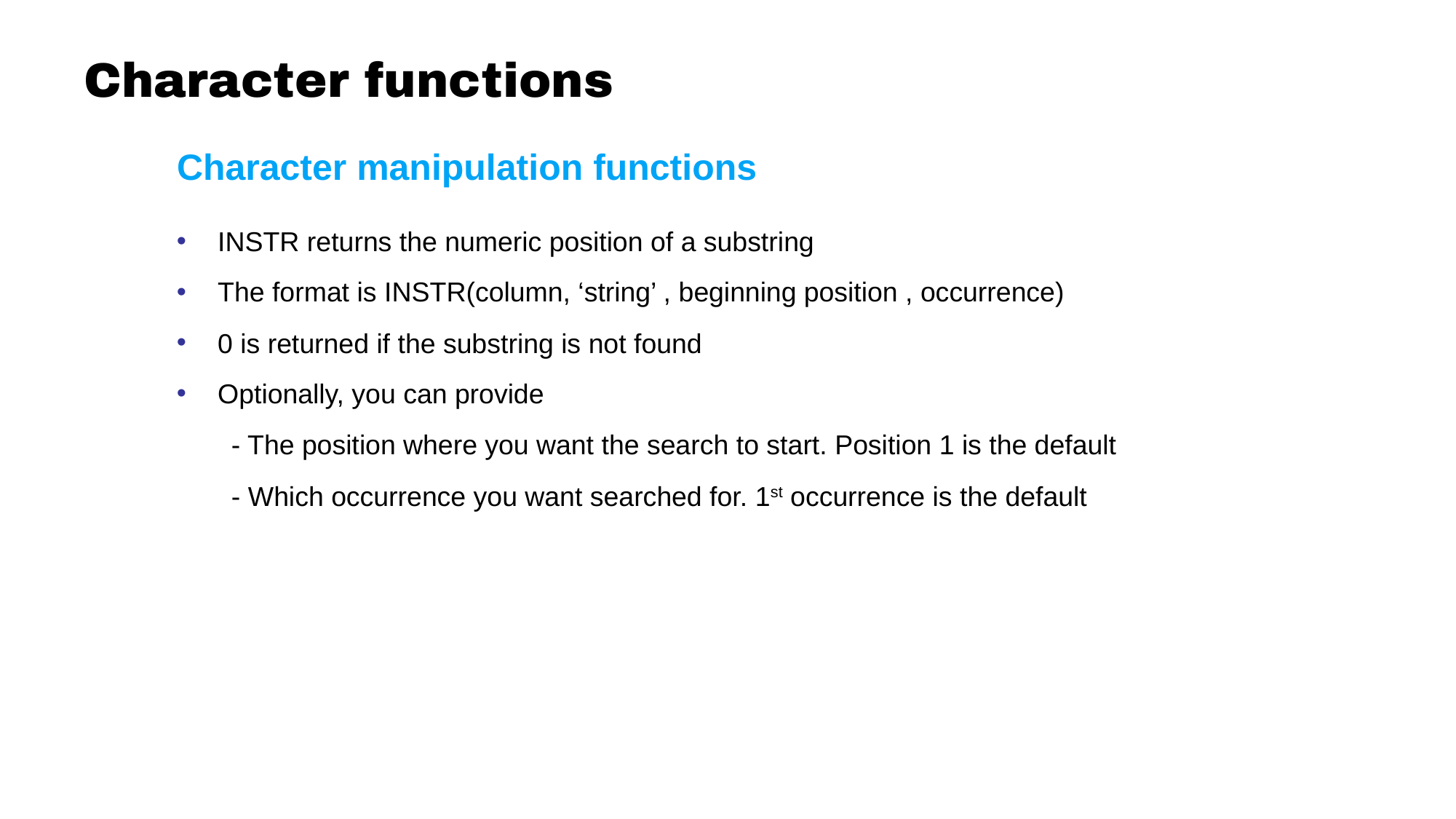

# Character functions
Character manipulation functions
INSTR returns the numeric position of a substring
The format is INSTR(column, ‘string’ , beginning position , occurrence)
0 is returned if the substring is not found
Optionally, you can provide
- The position where you want the search to start. Position 1 is the default
- Which occurrence you want searched for. 1st occurrence is the default